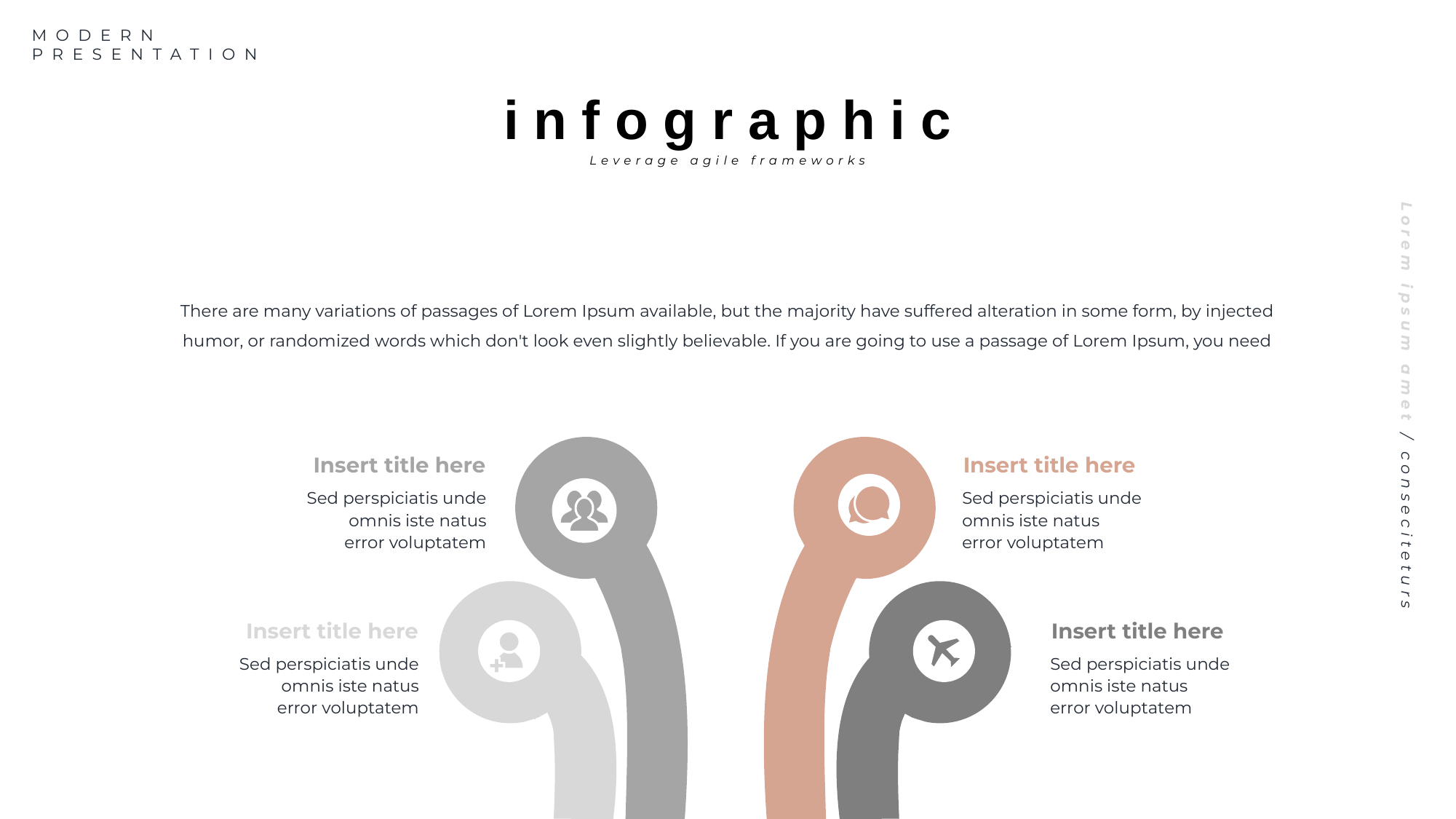

MODERN
PRESENTATION
i n f o g r a p h i c
Leverage agile frameworks
There are many variations of passages of Lorem Ipsum available, but the majority have suffered alteration in some form, by injected humor, or randomized words which don't look even slightly believable. If you are going to use a passage of Lorem Ipsum, you need
Lorem ipsum amet / conseciteturs

Insert title here
Insert title here

Sed perspiciatis unde omnis iste natus error voluptatem
Sed perspiciatis unde omnis iste natus error voluptatem

Insert title here
Insert title here

Sed perspiciatis unde omnis iste natus error voluptatem
Sed perspiciatis unde omnis iste natus error voluptatem